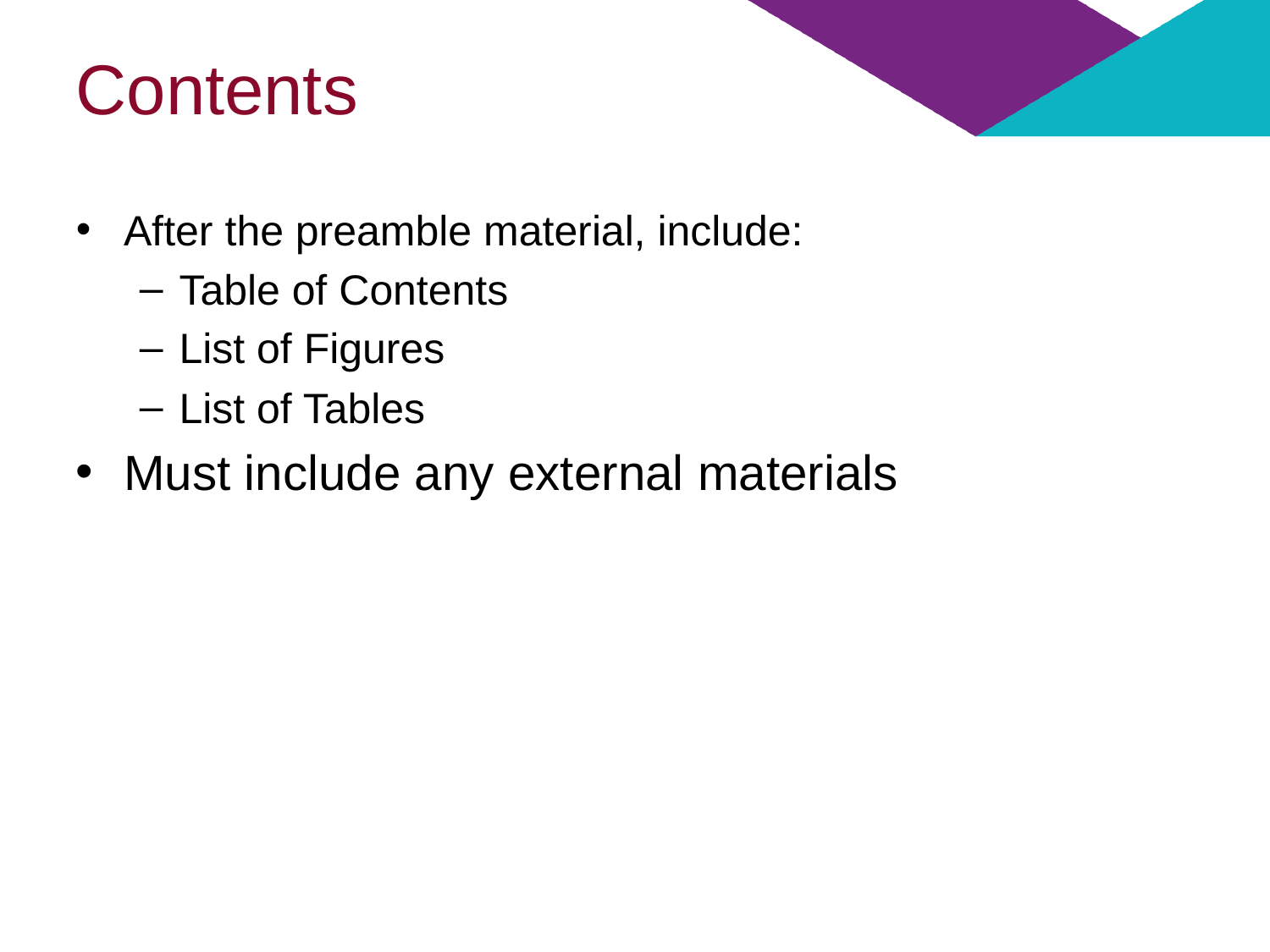

# Contents
After the preamble material, include:
Table of Contents
List of Figures
List of Tables
Must include any external materials